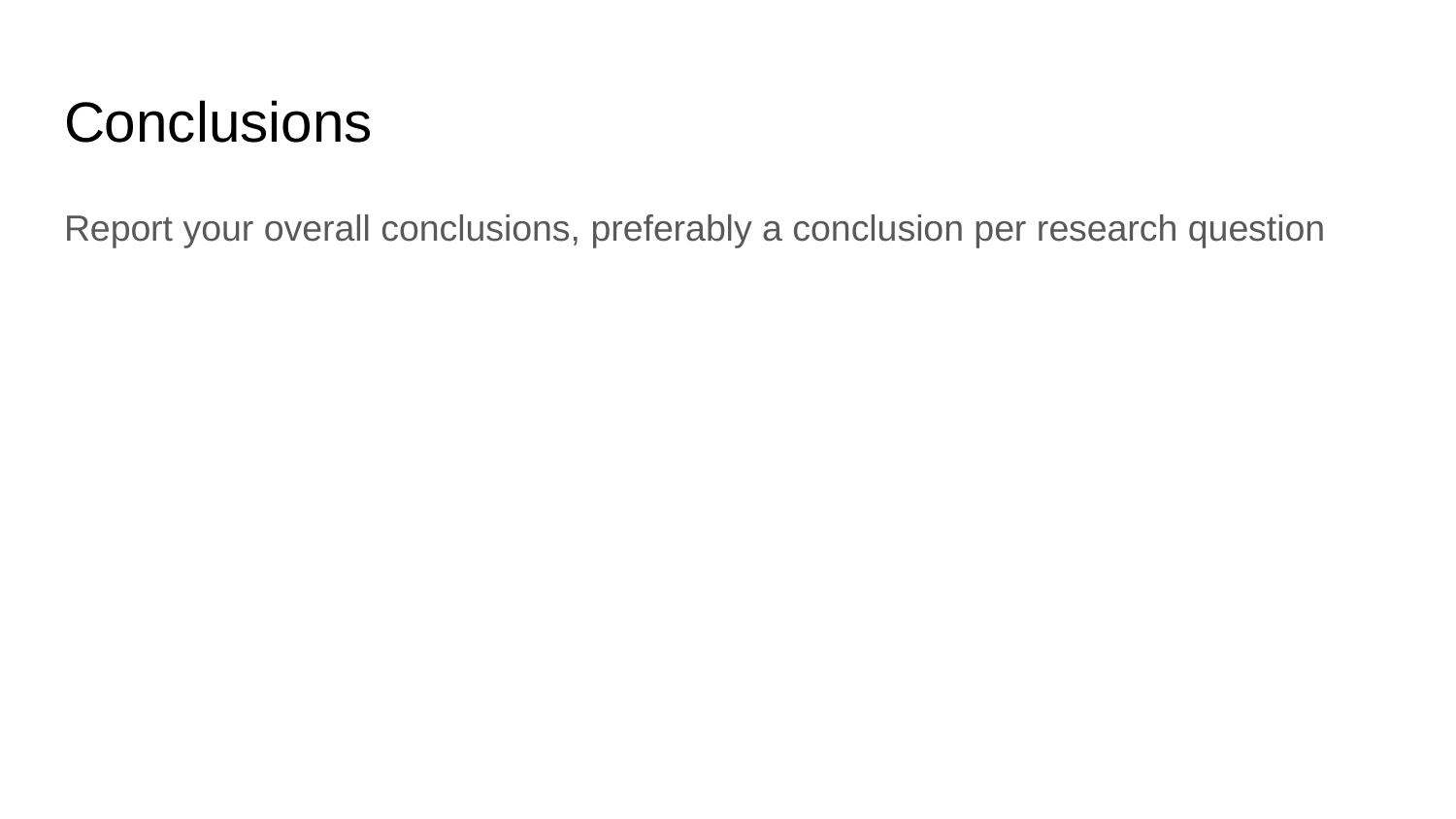

# Conclusions
Report your overall conclusions, preferably a conclusion per research question